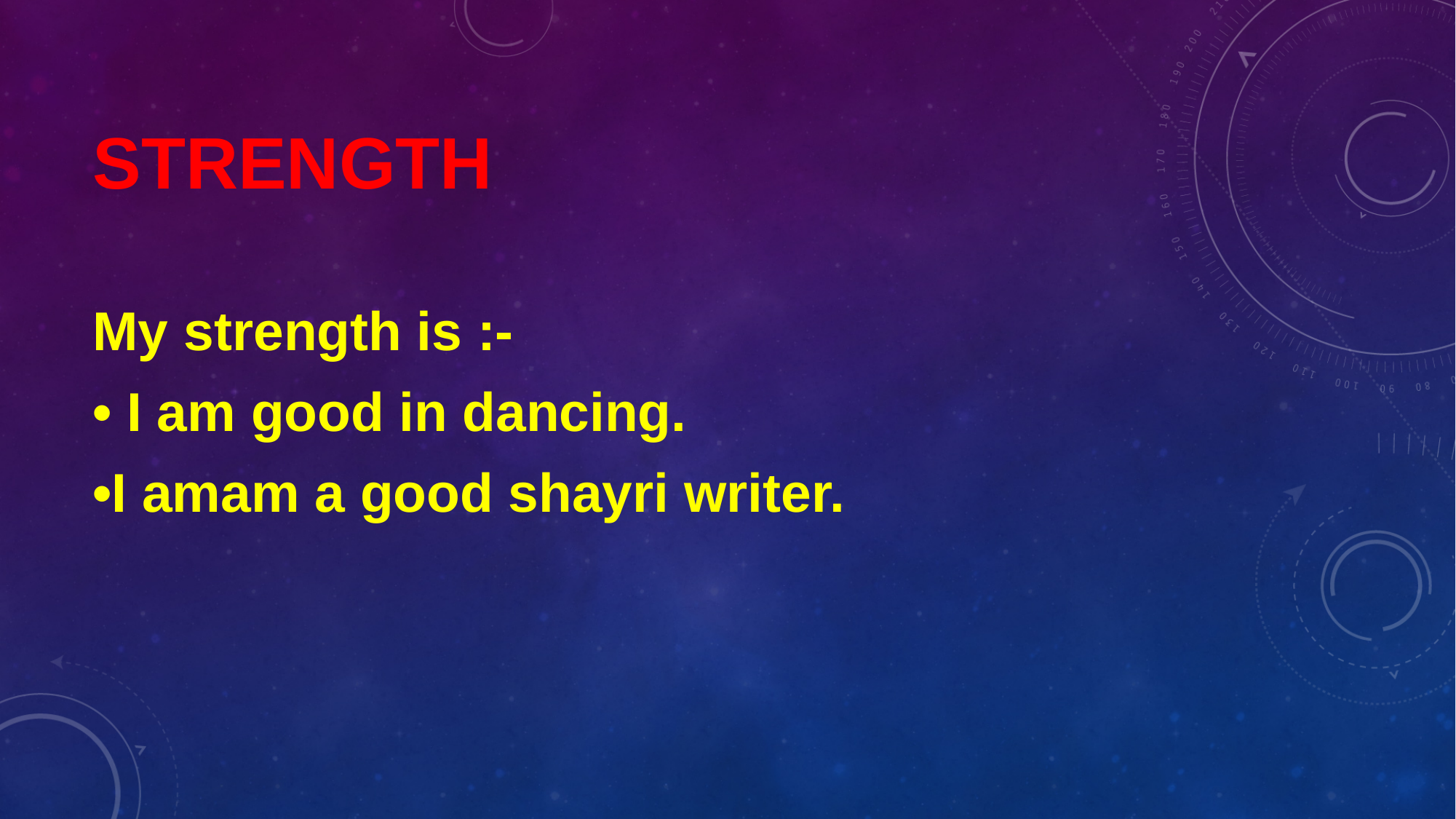

# Strength
My strength is :-
• I am good in dancing.
•I amam a good shayri writer.